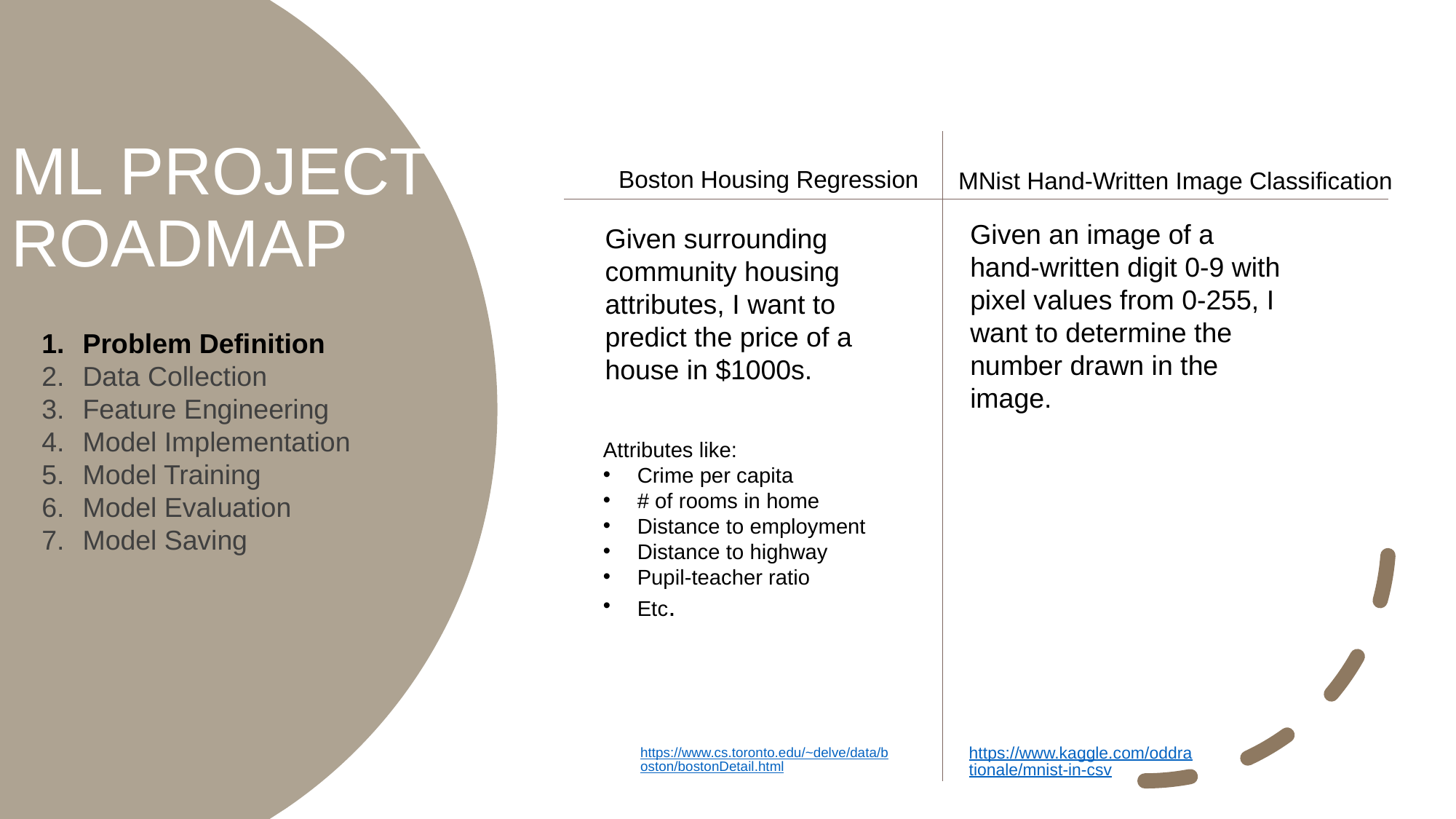

# ML Project Roadmap
Boston Housing Regression
MNist Hand-Written Image Classification
Given an image of a hand-written digit 0-9 with pixel values from 0-255, I want to determine the number drawn in the image.
Given surrounding community housing attributes, I want to predict the price of a house in $1000s.

Problem Definition
Data Collection
Feature Engineering
Model Implementation
Model Training
Model Evaluation
Model Saving

Attributes like:
Crime per capita
# of rooms in home
Distance to employment
Distance to highway
Pupil-teacher ratio
Etc.
https://www.kaggle.com/oddrationale/mnist-in-csv

https://www.cs.toronto.edu/~delve/data/boston/bostonDetail.html